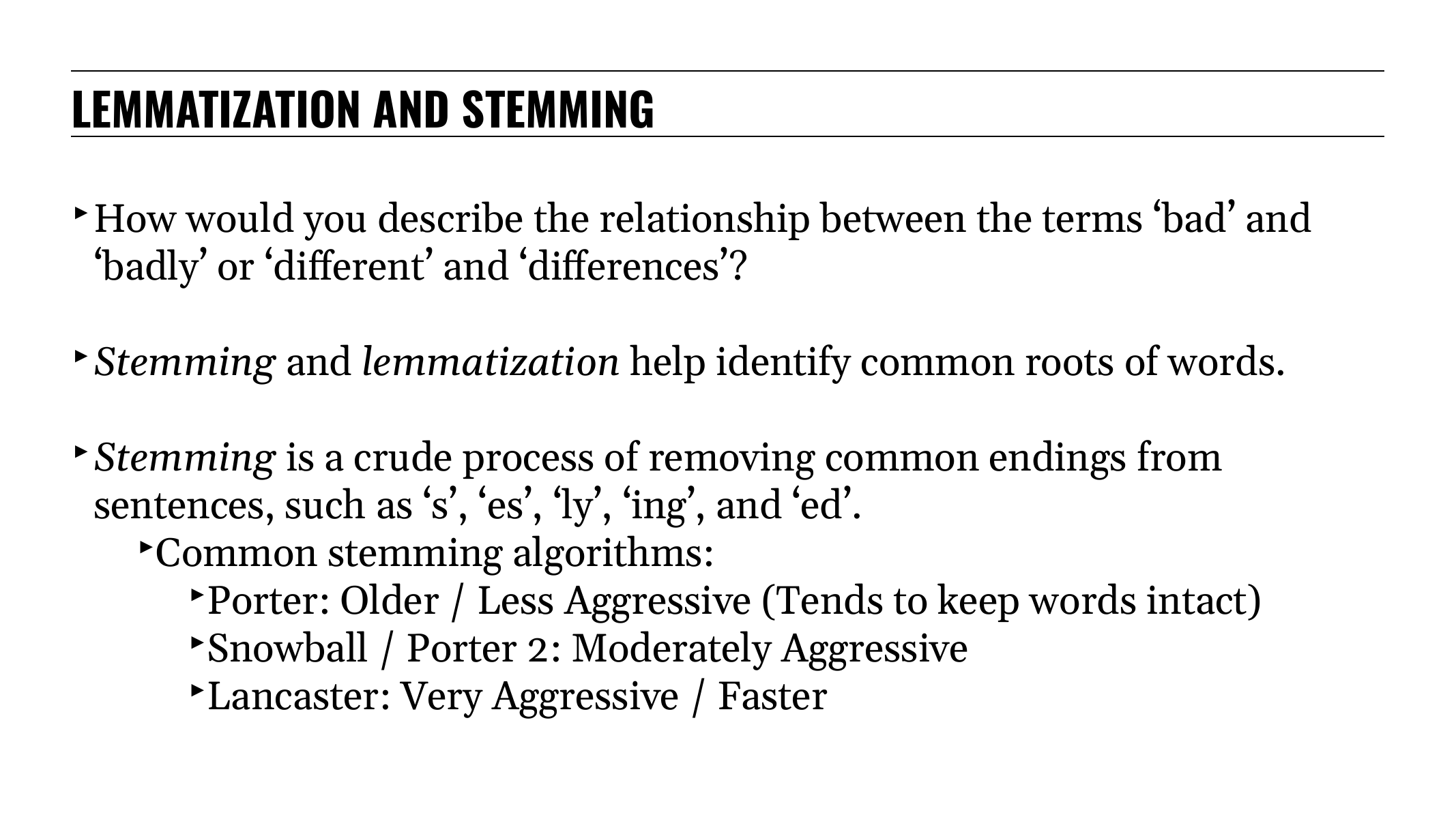

LEMMATIZATION AND STEMMING

How would you describe the relationship between the terms ‘bad’ and ‘badly’ or ‘different’ and ‘differences’?

Stemming and lemmatization help identify common roots of words.

Stemming is a crude process of removing common endings from sentences, such as ‘s’, ‘es’, ‘ly’, ‘ing’, and ‘ed’.
Common stemming algorithms:
Porter: Older / Less Aggressive (Tends to keep words intact)
Snowball / Porter 2: Moderately Aggressive
Lancaster: Very Aggressive / Faster